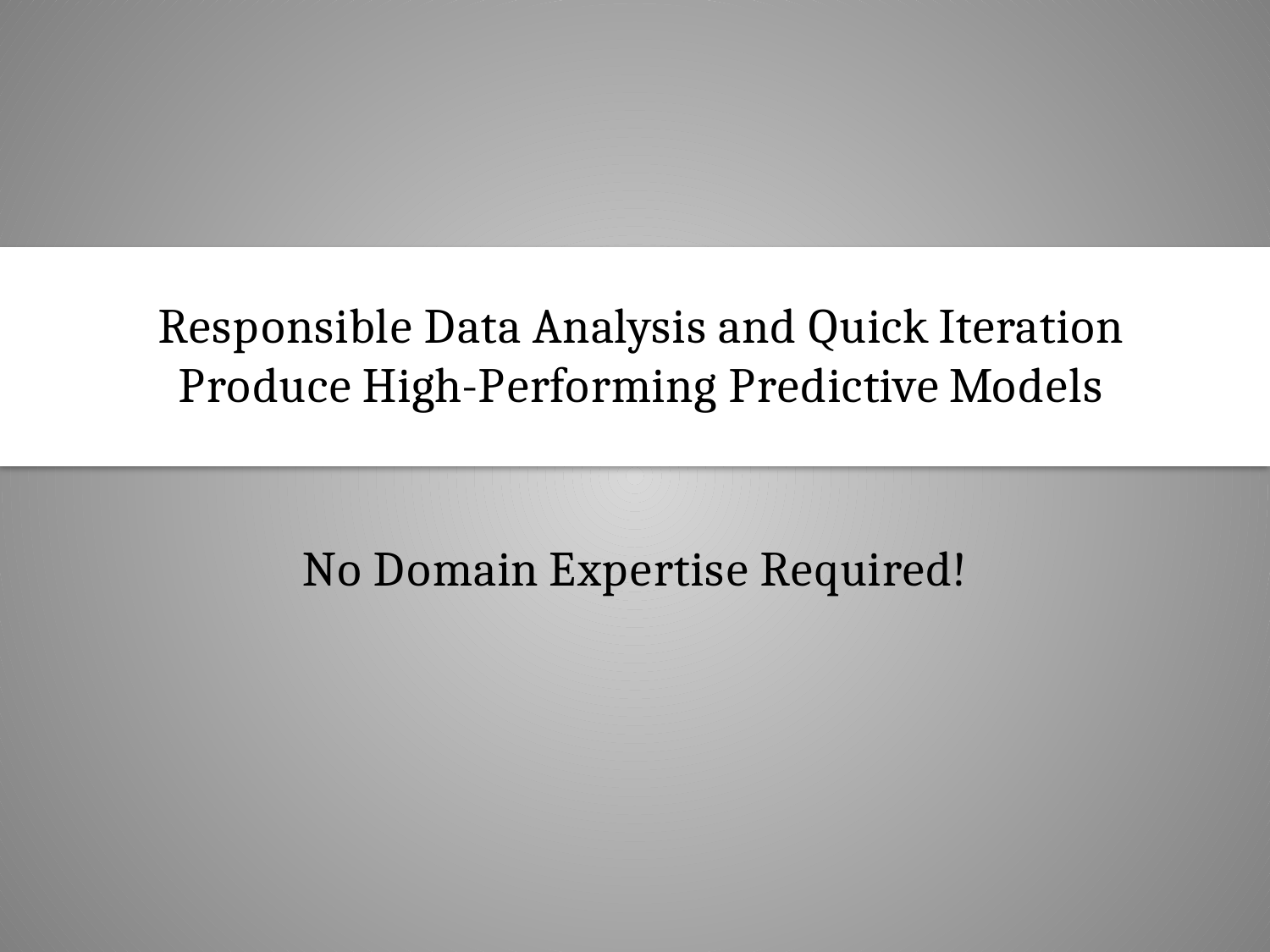

Responsible Data Analysis and Quick Iteration Produce High-Performing Predictive Models
No Domain Expertise Required!